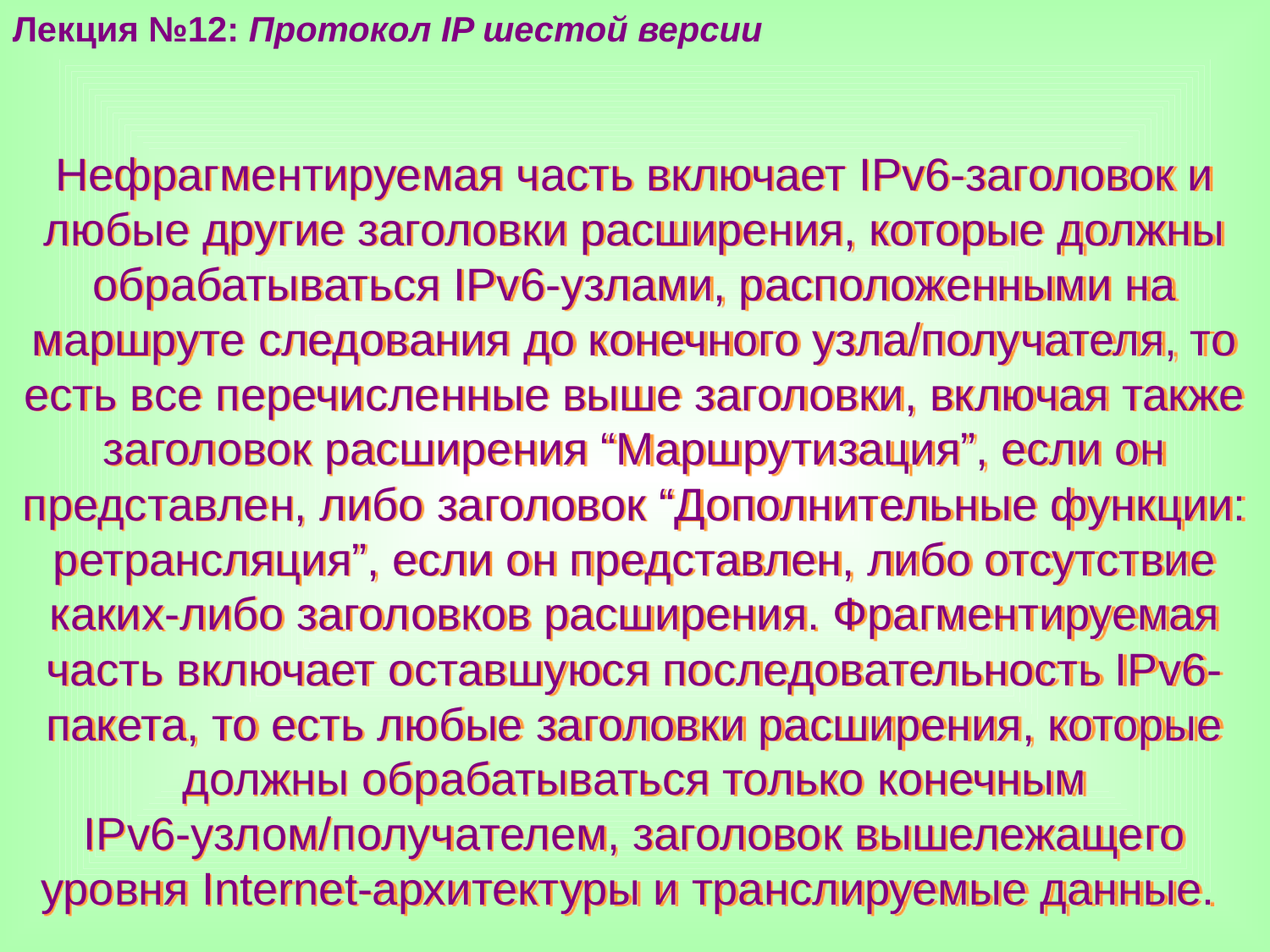

Лекция №12: Протокол IP шестой версии
Нефрагментируемая часть включает IPv6-заголовок и любые другие заголовки расширения, которые должны обрабатываться IPv6-узлами, расположенными на маршруте следования до конечного узла/получателя, то есть все перечисленные выше заголовки, включая также заголовок расширения “Маршрутизация”, если он представлен, либо заголовок “Дополнительные функции: ретрансляция”, если он представлен, либо отсутствие каких-либо заголовков расширения. Фрагментируемая часть включает оставшуюся последовательность IPv6-пакета, то есть любые заголовки расширения, которые должны обрабатываться только конечным IPv6-узлом/получателем, заголовок вышележащего уровня Internet-архитектуры и транслируемые данные.